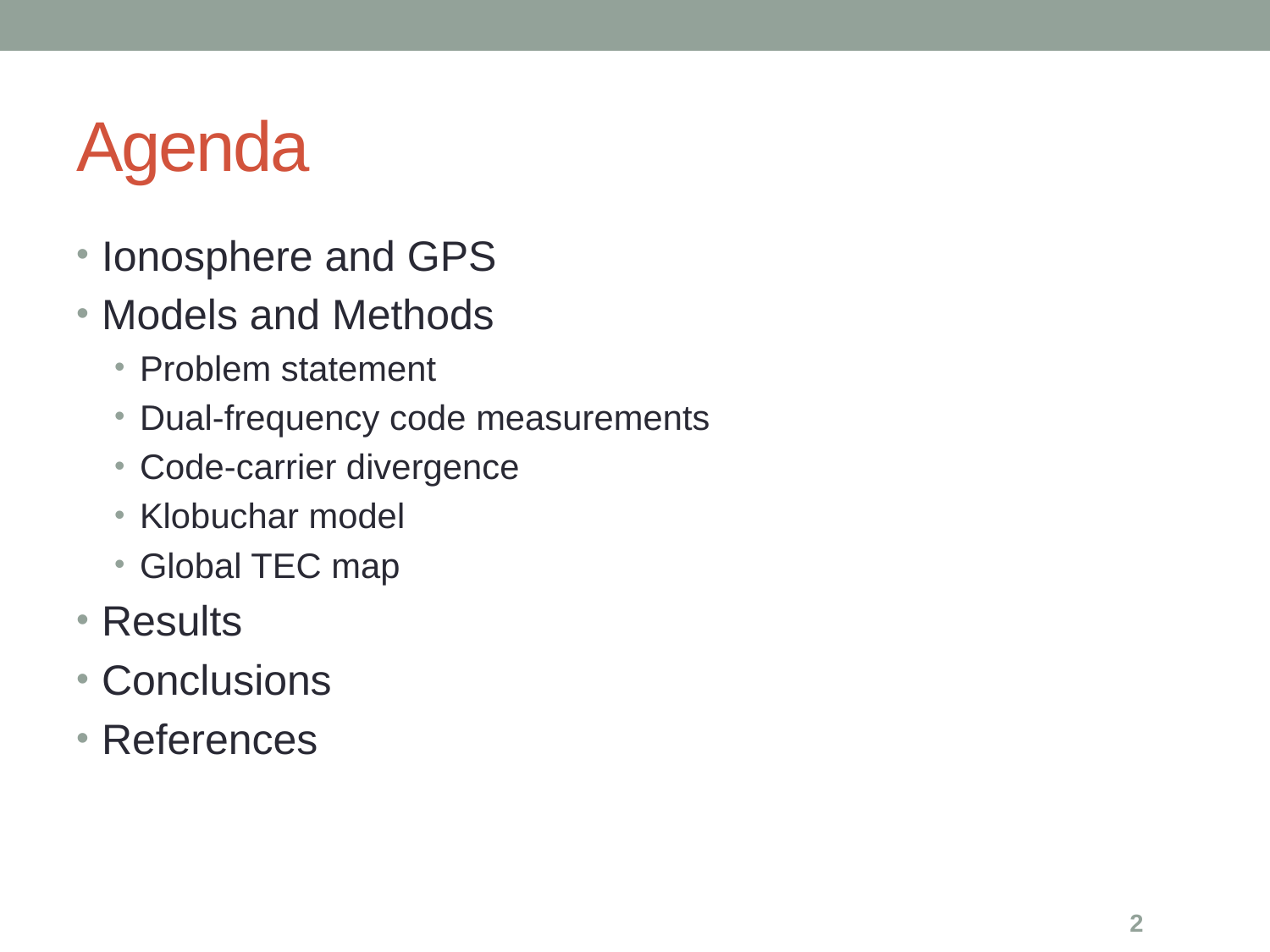

# Agenda
Ionosphere and GPS
Models and Methods
Problem statement
Dual-frequency code measurements
Code-carrier divergence
Klobuchar model
Global TEC map
Results
Conclusions
References
2